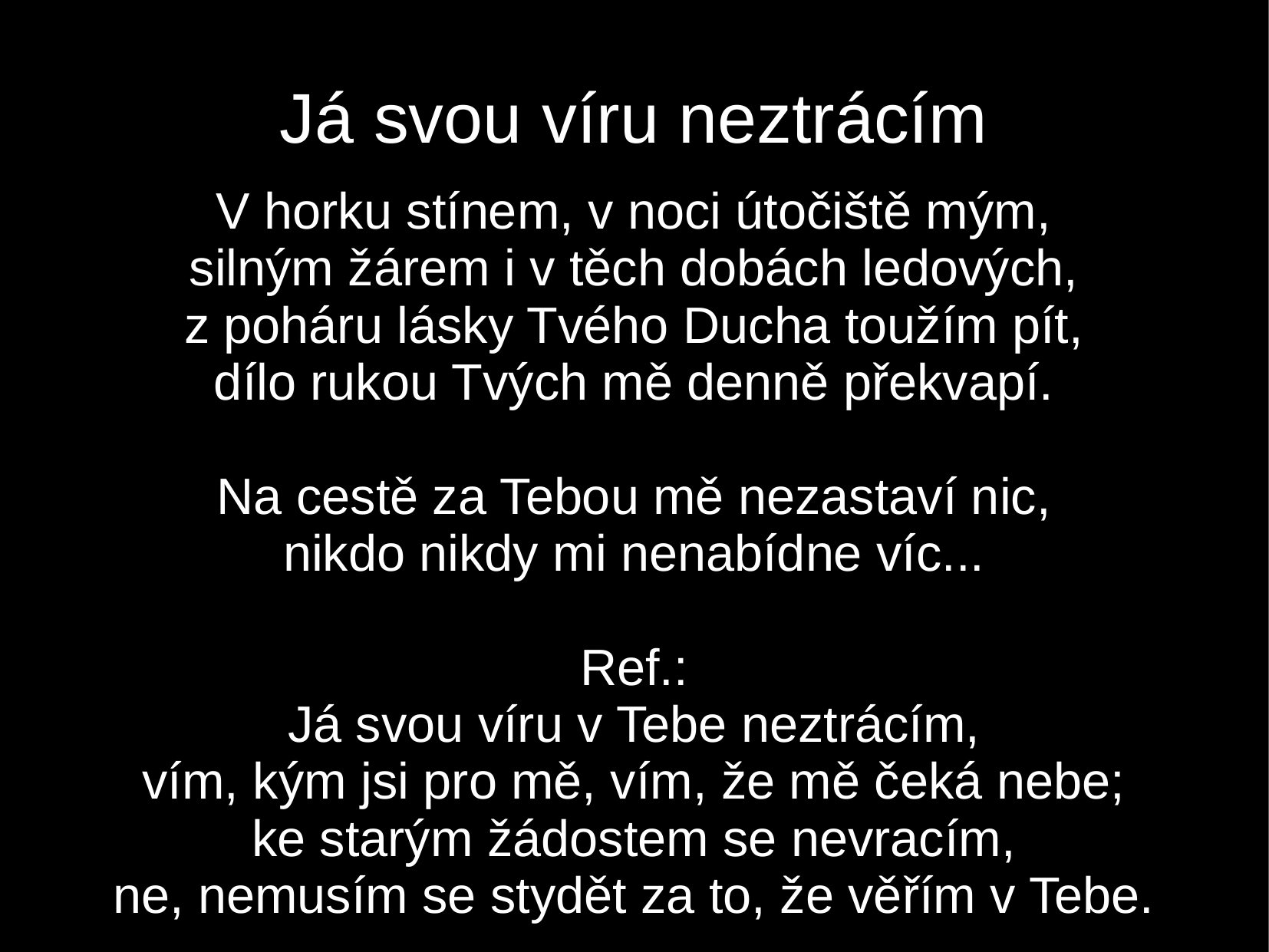

Já svou víru neztrácím
V horku stínem, v noci útočiště mým,
silným žárem i v těch dobách ledových,
z poháru lásky Tvého Ducha toužím pít,
dílo rukou Tvých mě denně překvapí.

Na cestě za Tebou mě nezastaví nic,
nikdo nikdy mi nenabídne víc...

Ref.:
Já svou víru v Tebe neztrácím,
vím, kým jsi pro mě, vím, že mě čeká nebe;
ke starým žádostem se nevracím,
ne, nemusím se stydět za to, že věřím v Tebe.